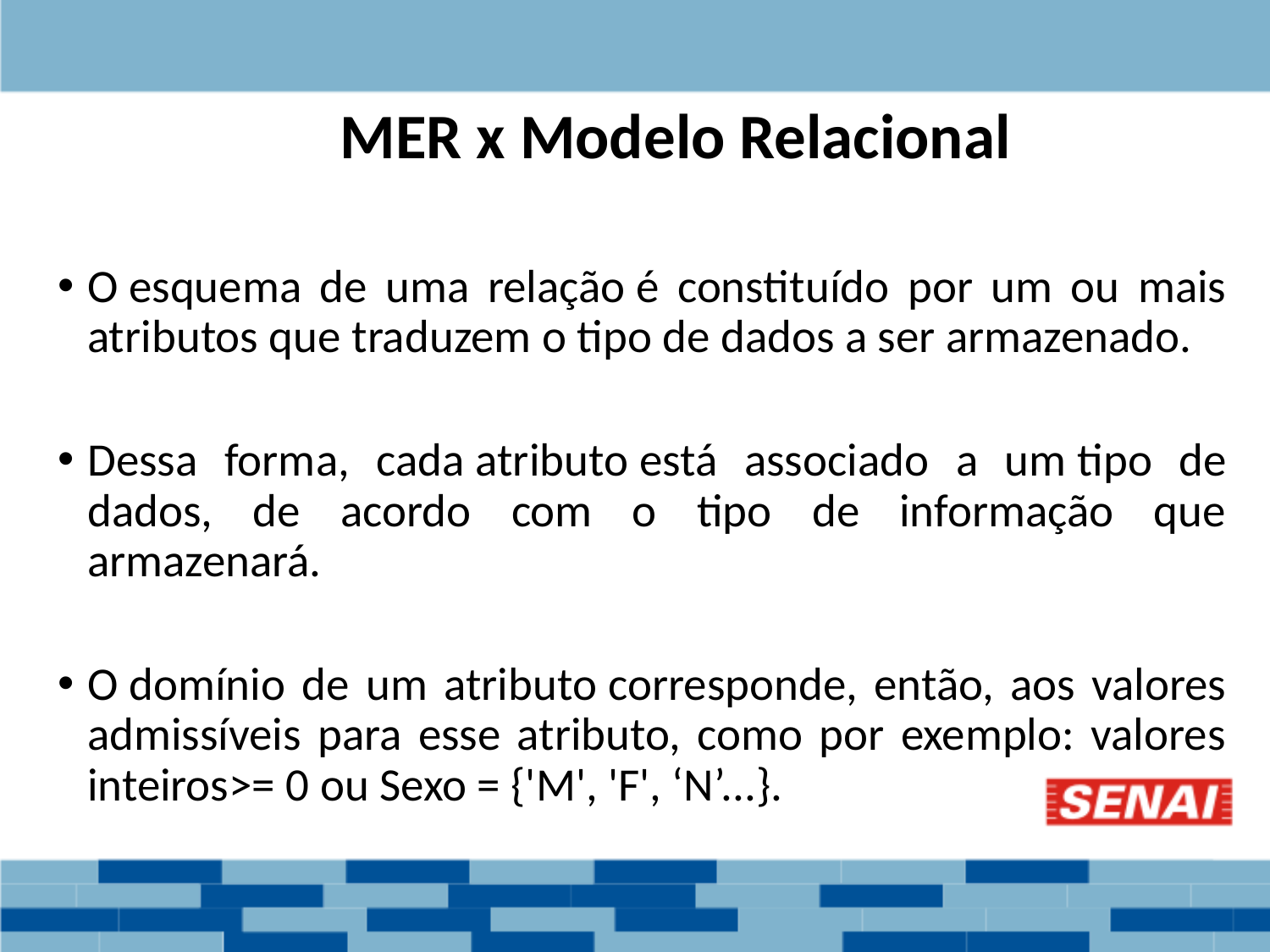

MER x Modelo Relacional
O esquema de uma relação é constituído por um ou mais atributos que traduzem o tipo de dados a ser armazenado.

Dessa forma, cada atributo está associado a um tipo de dados, de acordo com o tipo de informação que armazenará.

O domínio de um atributo corresponde, então, aos valores admissíveis para esse atributo, como por exemplo: valores inteiros>= 0 ou Sexo = {'M', 'F', ‘N’...}.